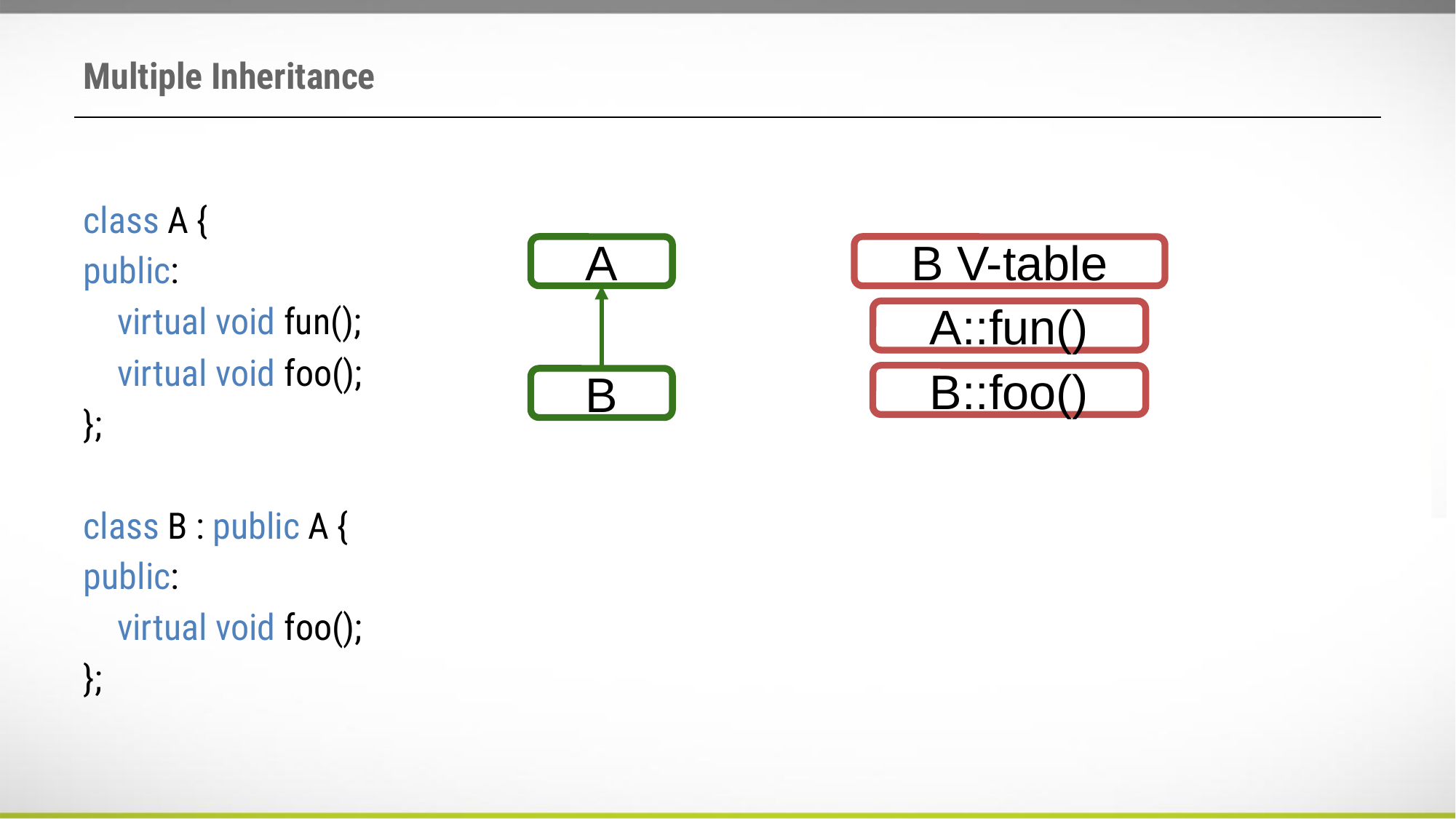

# Multiple Inheritance
class A {
public:
    virtual void fun();
    virtual void foo();
};

class B : public A {
public:
    virtual void foo();
};

A
B V-table
A::fun()
B::foo()
B